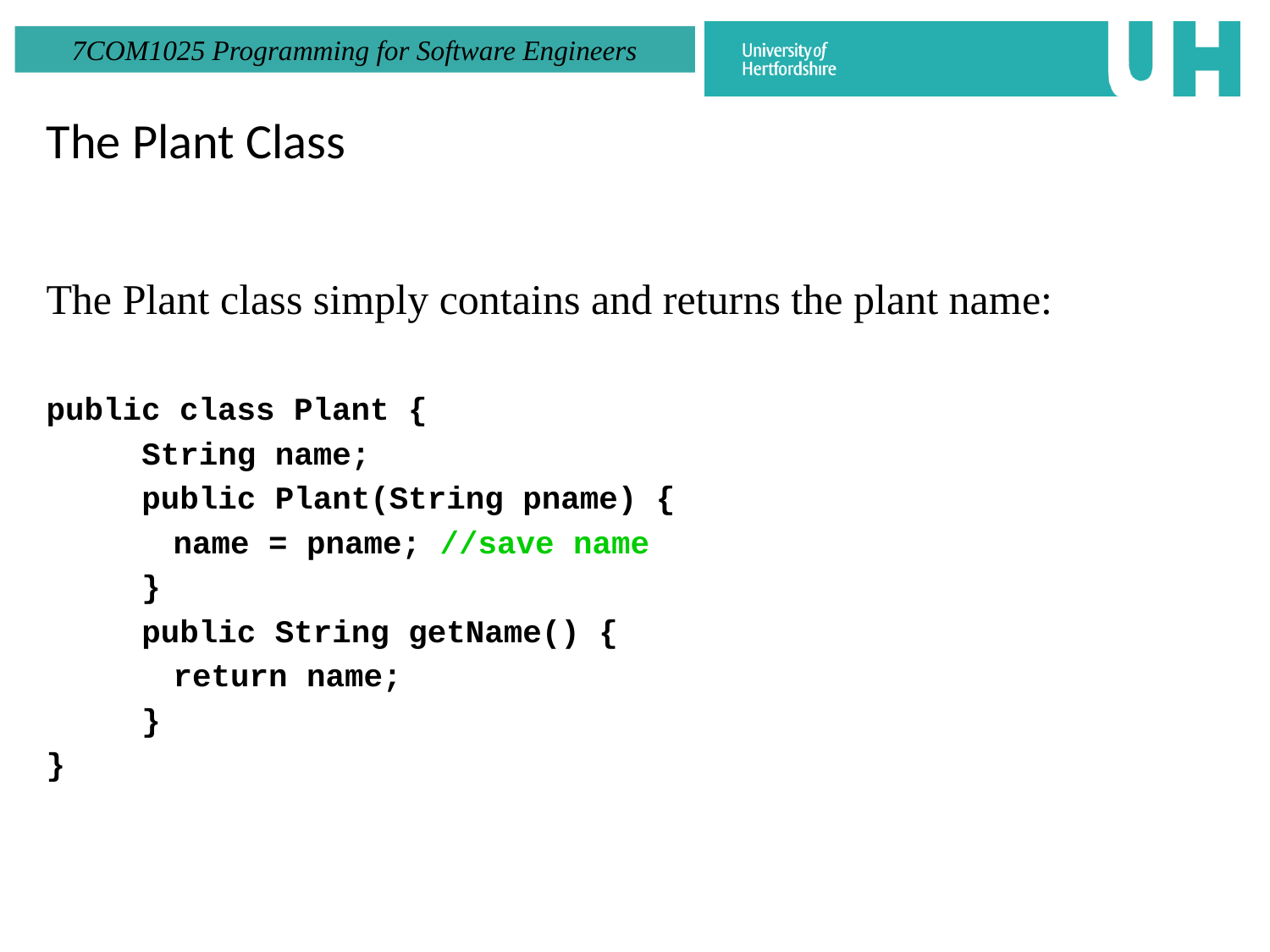

The Plant Class
The Plant class simply contains and returns the plant name:

public class Plant {
	String name;
	public Plant(String pname) {
		name = pname; //save name
	}
	public String getName() {
		return name;
	}
}